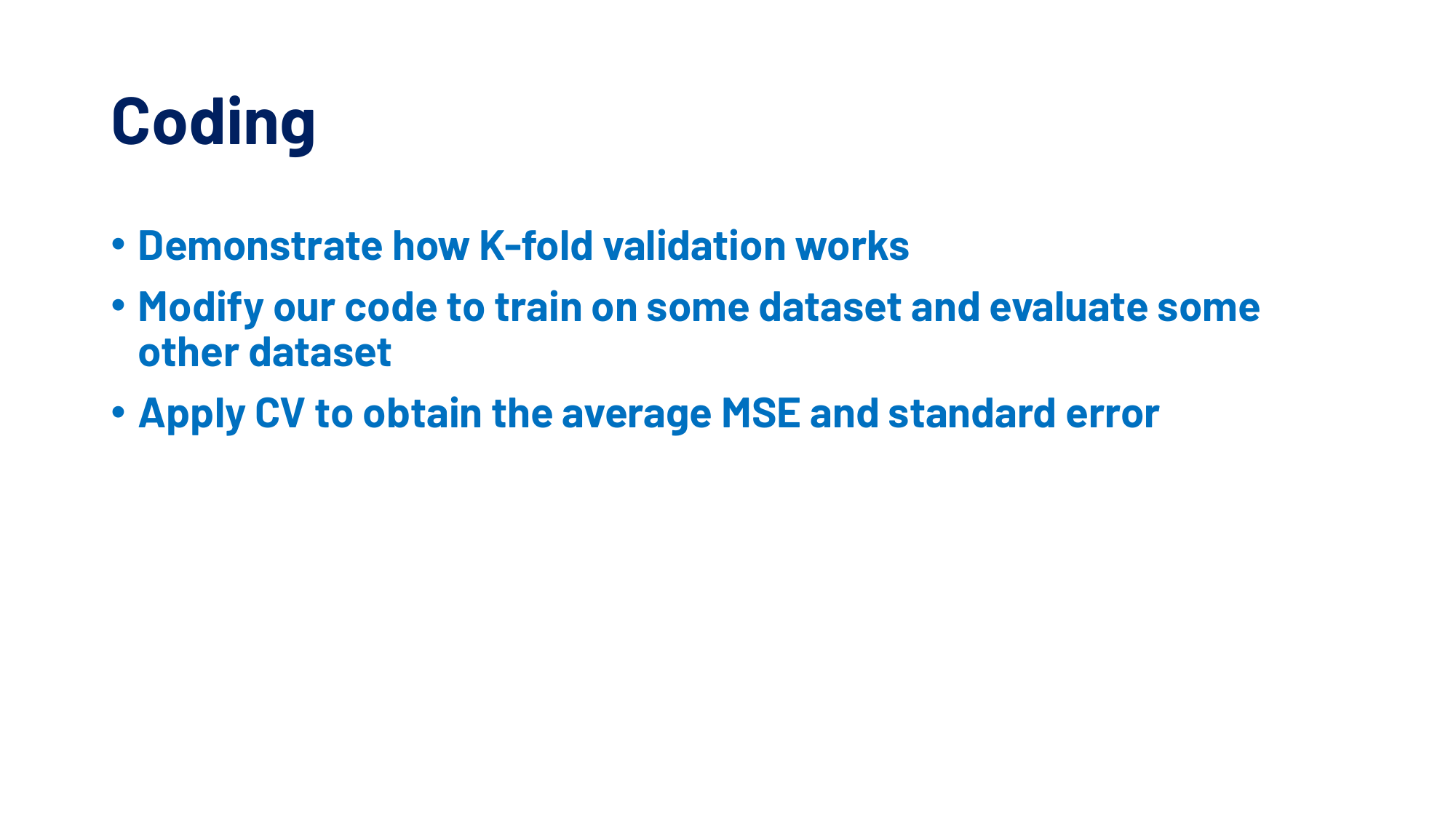

# Coding
Demonstrate how K-fold validation works
Modify our code to train on some dataset and evaluate some other dataset
Apply CV to obtain the average MSE and standard error